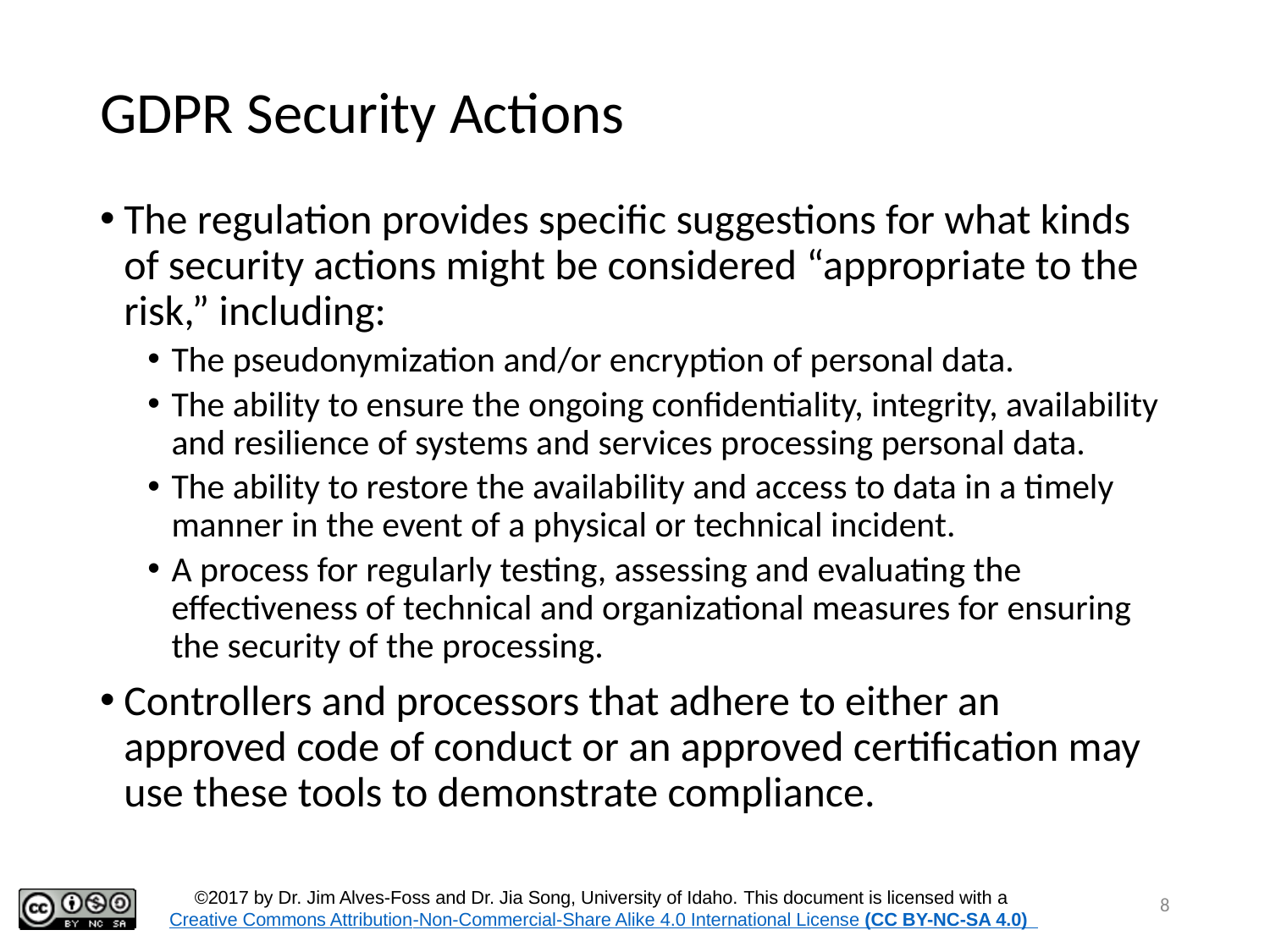

# GDPR Security Actions
The regulation provides specific suggestions for what kinds of security actions might be considered “appropriate to the risk,” including:
The pseudonymization and/or encryption of personal data.
The ability to ensure the ongoing confidentiality, integrity, availability and resilience of systems and services processing personal data.
The ability to restore the availability and access to data in a timely manner in the event of a physical or technical incident.
A process for regularly testing, assessing and evaluating the effectiveness of technical and organizational measures for ensuring the security of the processing.
Controllers and processors that adhere to either an approved code of conduct or an approved certification may use these tools to demonstrate compliance.

8